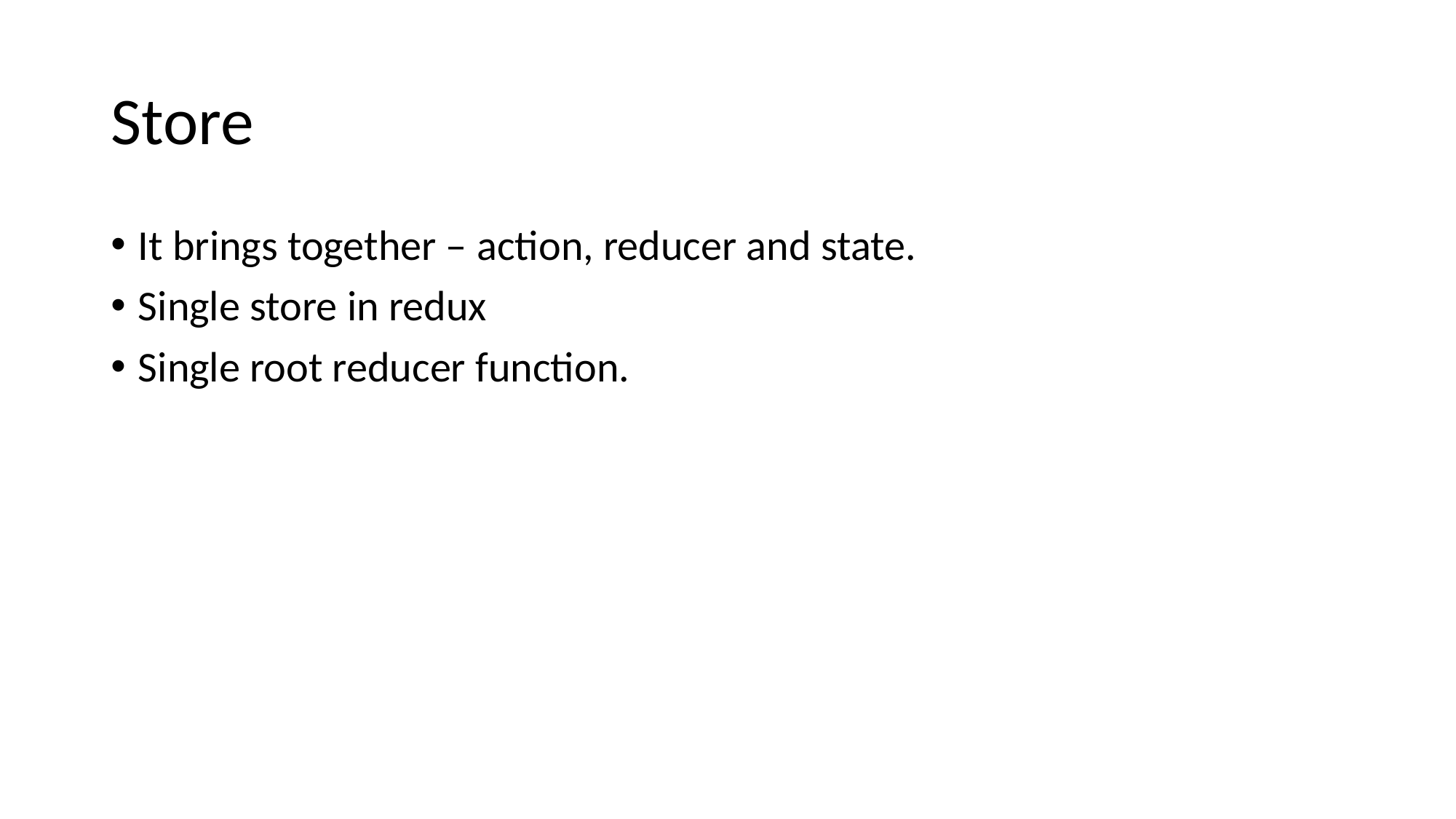

# Store
It brings together – action, reducer and state.
Single store in redux
Single root reducer function.